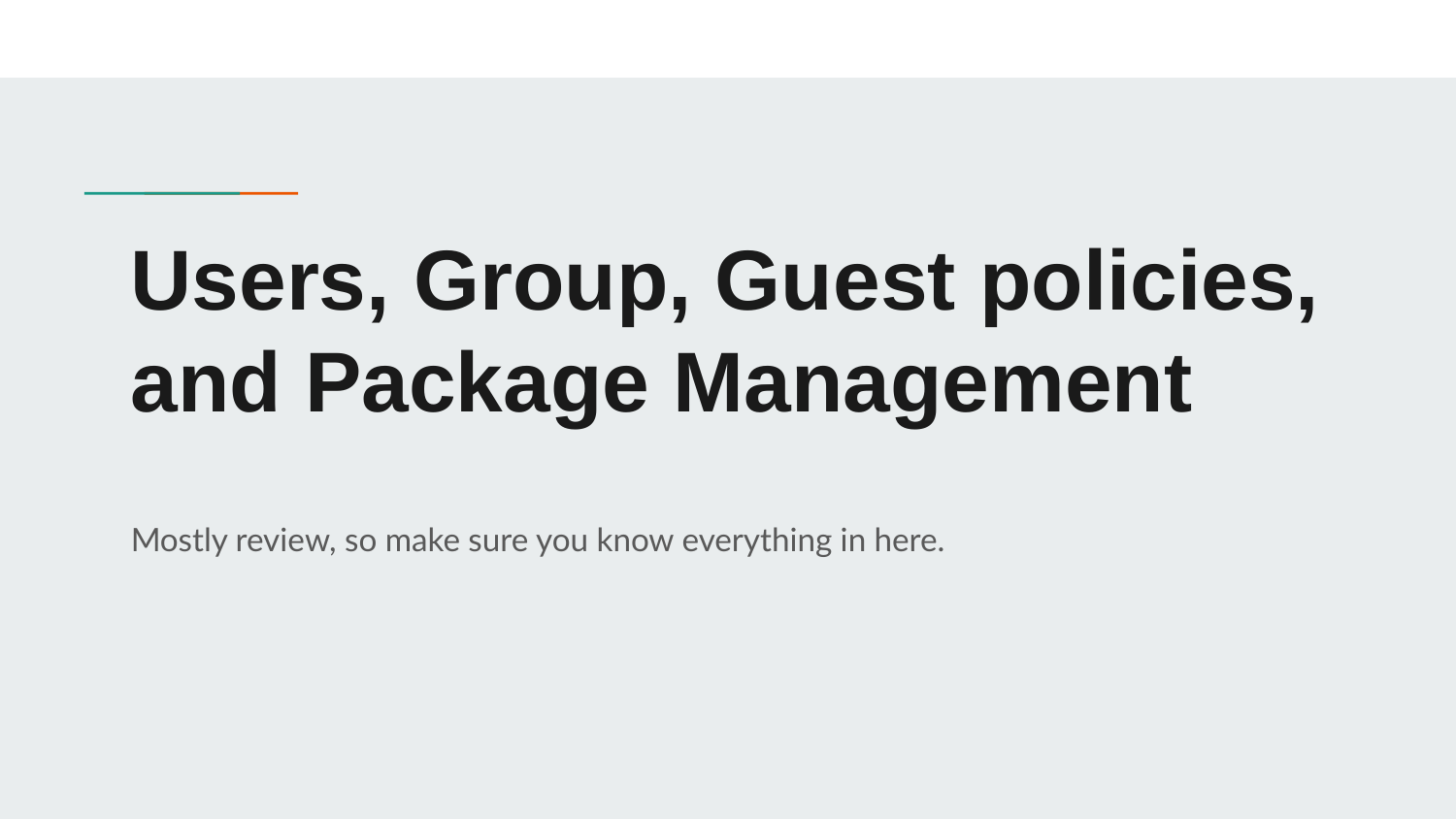

# Users, Group, Guest policies, and Package Management
Mostly review, so make sure you know everything in here.